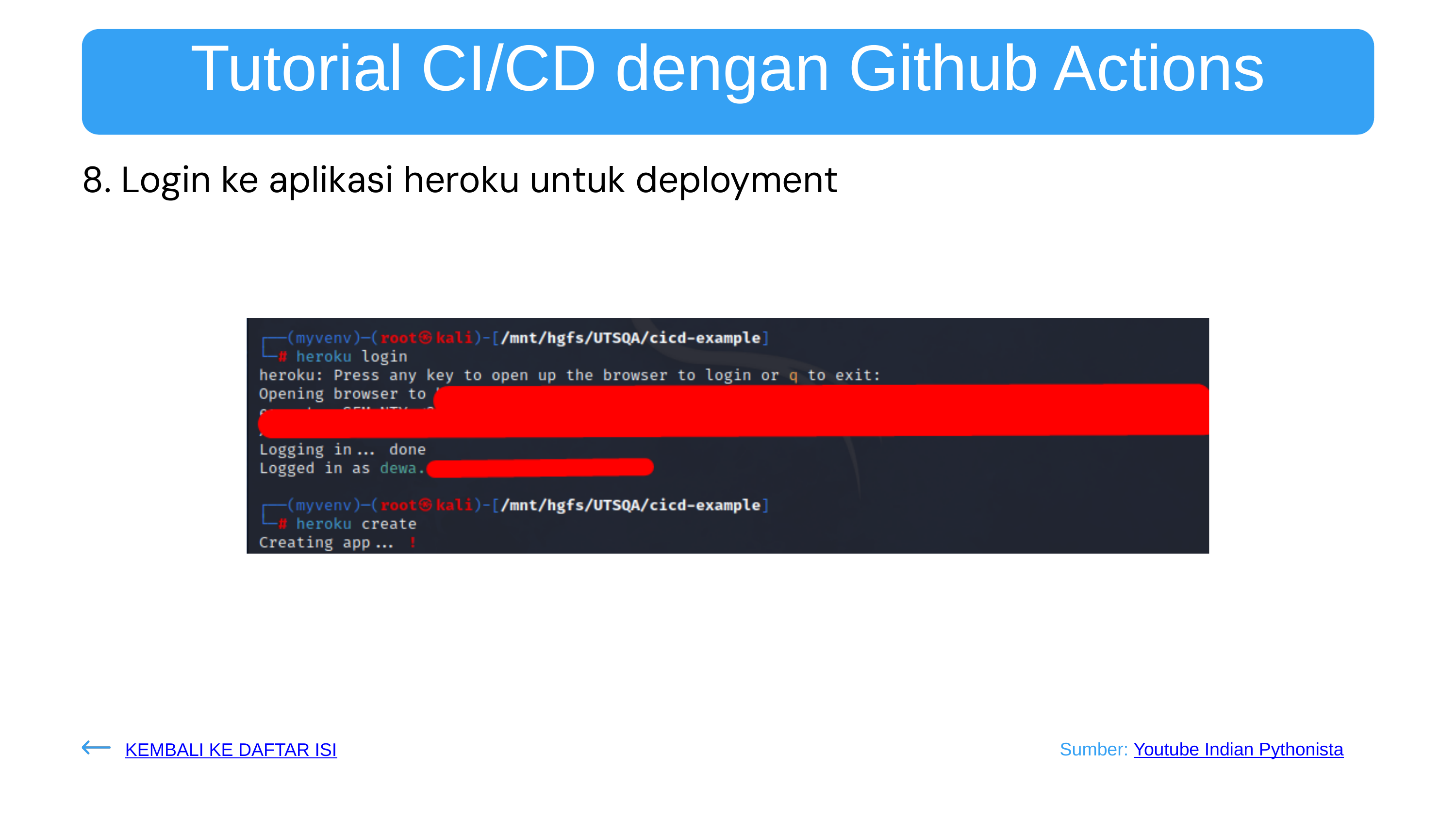

Tutorial CI/CD dengan Github Actions
8. Login ke aplikasi heroku untuk deployment

Sumber: Youtube Indian Pythonista
KEMBALI KE DAFTAR ISI